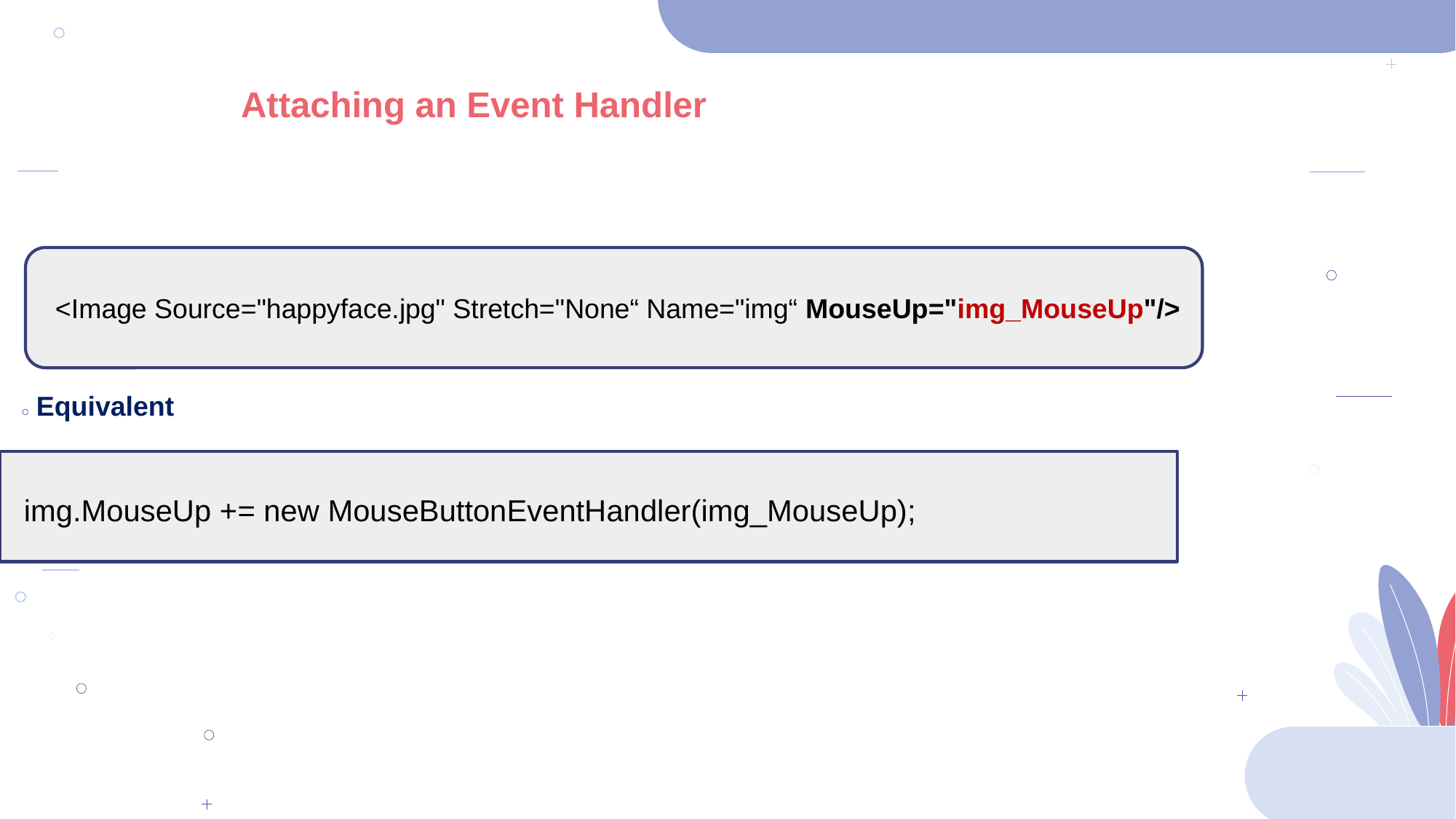

Attaching an Event Handler
<Image Source="happyface.jpg" Stretch="None“ Name="img“ MouseUp="img_MouseUp"/>
Equivalent
img.MouseUp += new MouseButtonEventHandler(img_MouseUp);